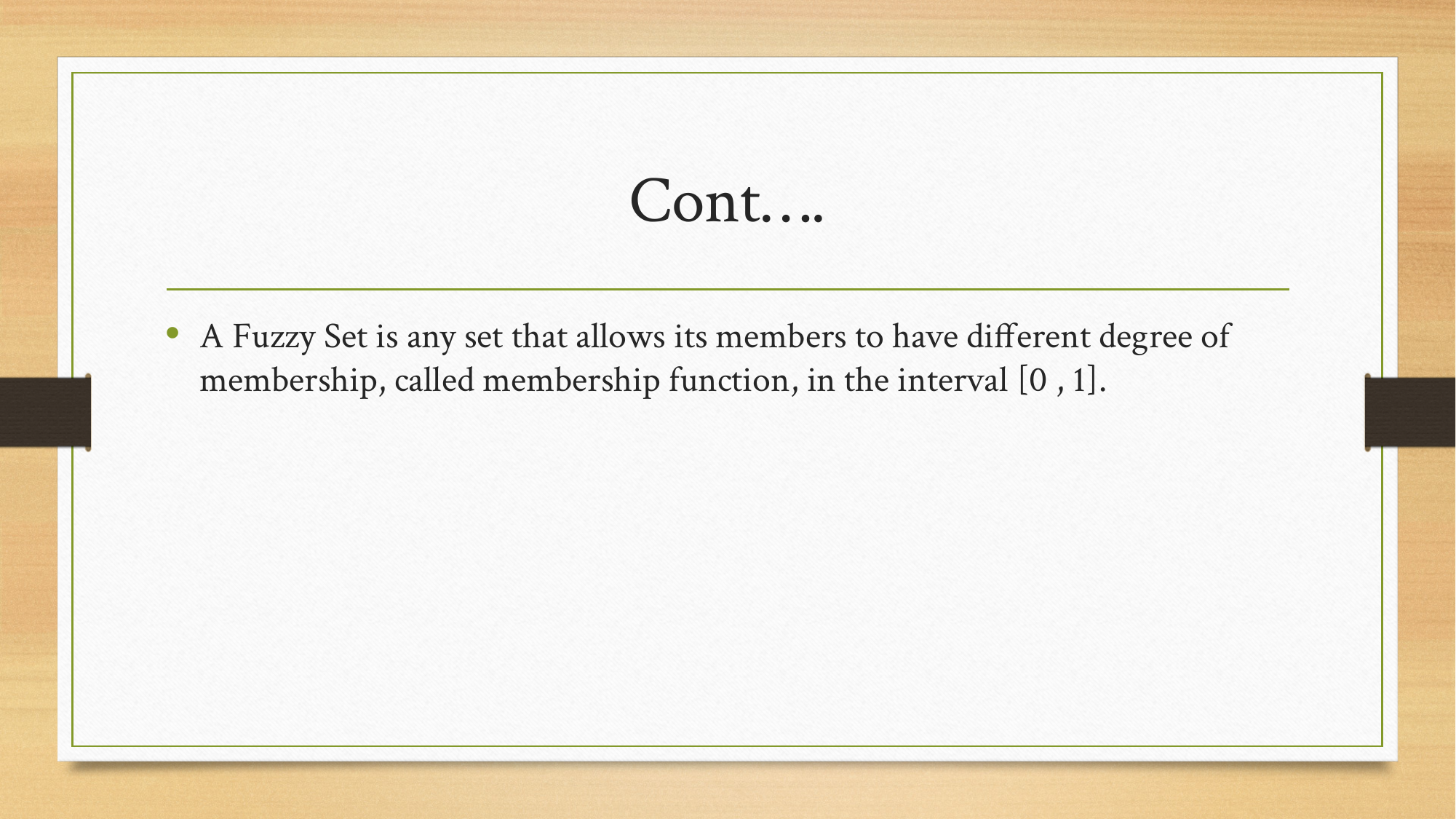

# Cont….
A Fuzzy Set is any set that allows its members to have different degree of membership, called membership function, in the interval [0 , 1].